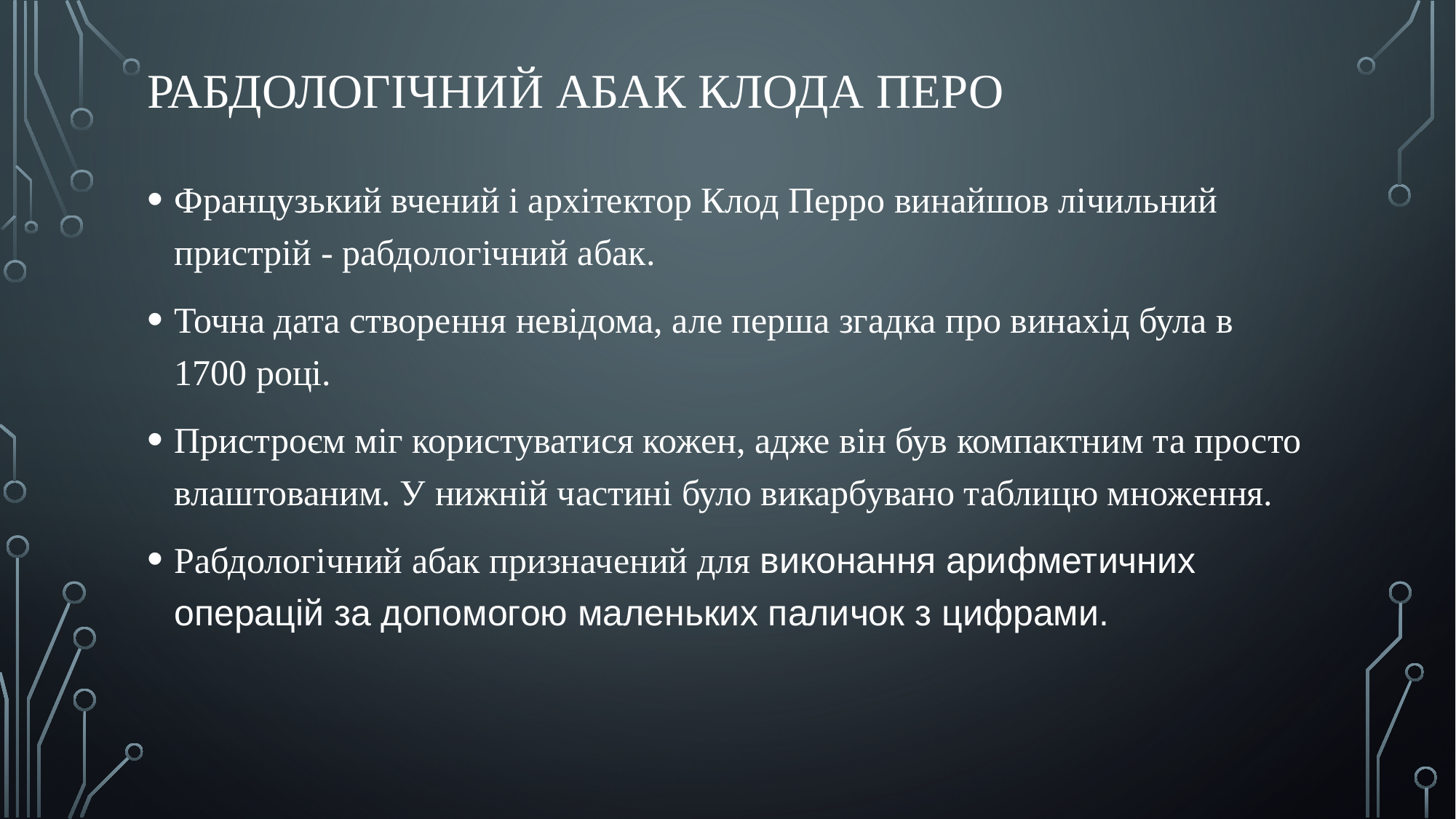

# Рабдологічний абак Клода Перо
Французький вчений і архітектор Клод Перро винайшов лічильний пристрій - рабдологічний абак.
Точна дата створення невідома, але перша згадка про винахід була в 1700 році.
Пристроєм міг користуватися кожен, адже він був компактним та просто влаштованим. У нижній частині було викарбувано таблицю множення.
Рабдологічний абак призначений для виконання арифметичних операцій за допомогою маленьких паличок з цифрами.